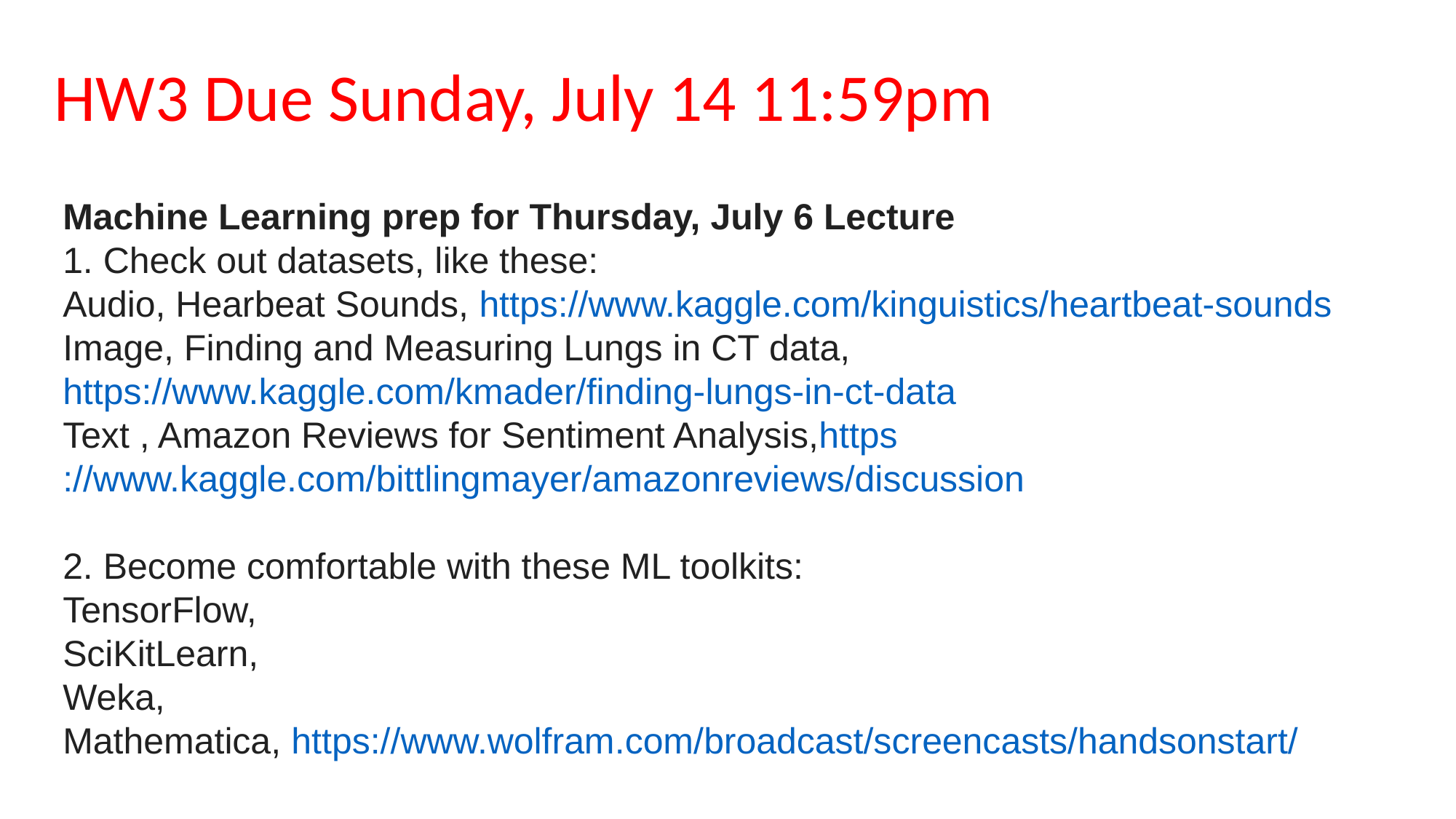

# HW3 Due Sunday, July 14 11:59pm
Machine Learning prep for Thursday, July 6 Lecture
1. Check out datasets, like these:
Audio, Hearbeat Sounds, https://www.kaggle.com/kinguistics/heartbeat-sounds
Image, Finding and Measuring Lungs in CT data, https://www.kaggle.com/kmader/finding-lungs-in-ct-data
Text , Amazon Reviews for Sentiment Analysis,https://www.kaggle.com/bittlingmayer/amazonreviews/discussion
2. Become comfortable with these ML toolkits:
TensorFlow,
SciKitLearn,
Weka,
Mathematica, https://www.wolfram.com/broadcast/screencasts/handsonstart/